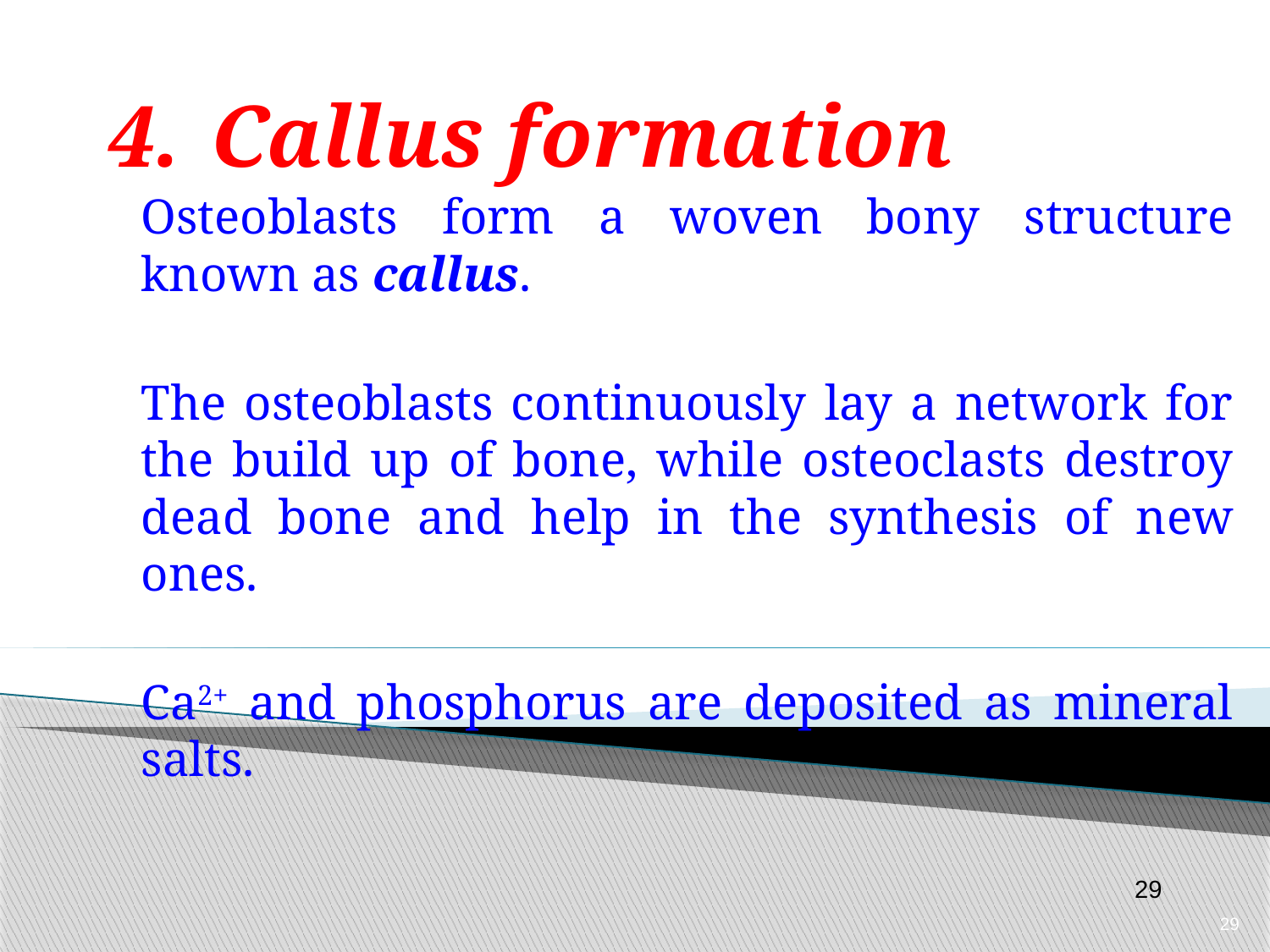

# Callus formation

	Osteoblasts form a woven bony structure known as callus.

	The osteoblasts continuously lay a network for the build up of bone, while osteoclasts destroy dead bone and help in the synthesis of new ones.

	Ca2+ and phosphorus are deposited as mineral salts.
29
29